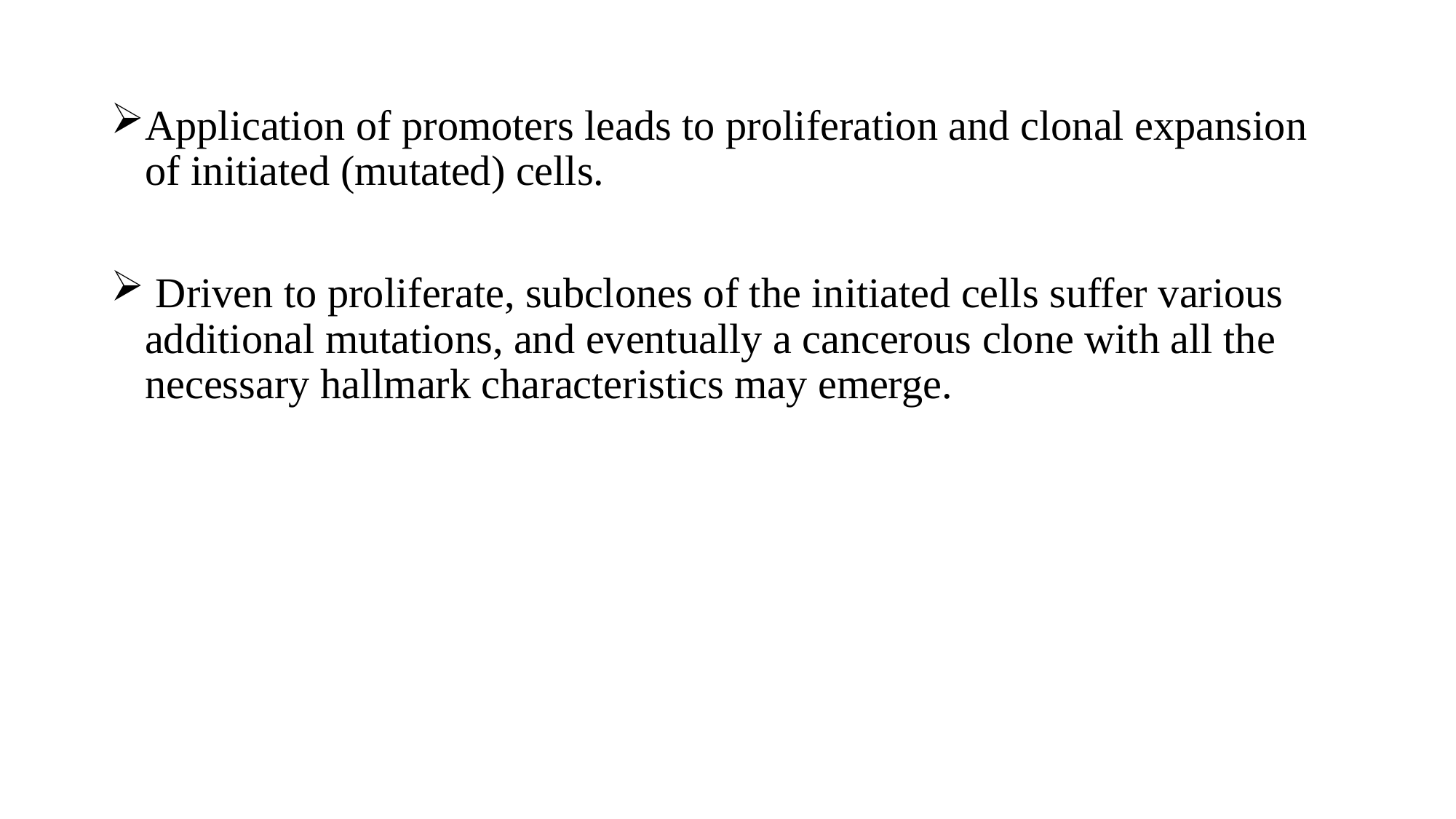

Application of promoters leads to proliferation and clonal expansion of initiated (mutated) cells.

 Driven to proliferate, subclones of the initiated cells suffer various additional mutations, and eventually a cancerous clone with all the necessary hallmark characteristics may emerge.